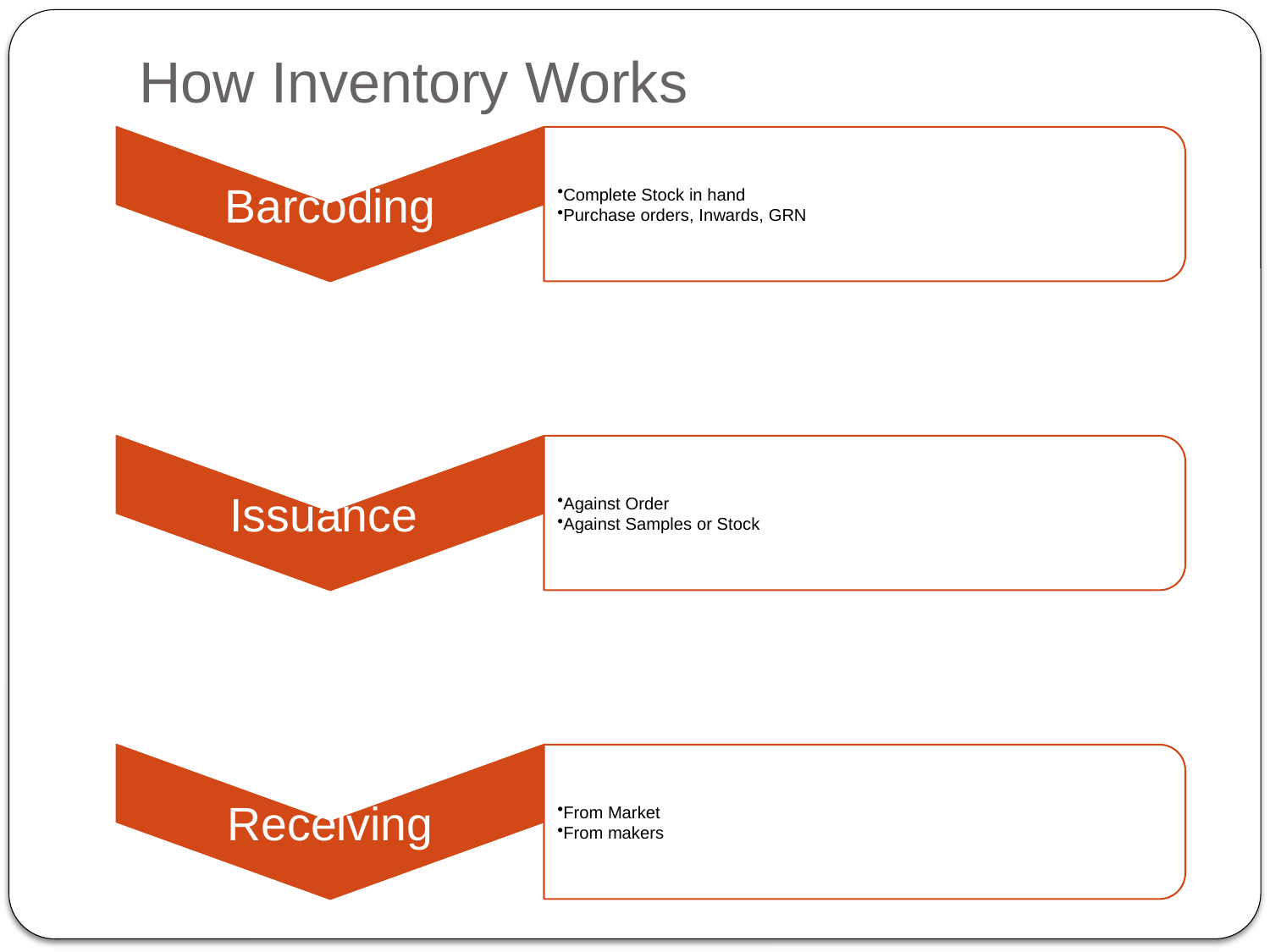

# How Inventory Works
Barcoding
Complete Stock in hand
Purchase orders, Inwards, GRN
Issuance
Against Order
Against Samples or Stock
Receiving
From Market
From makers